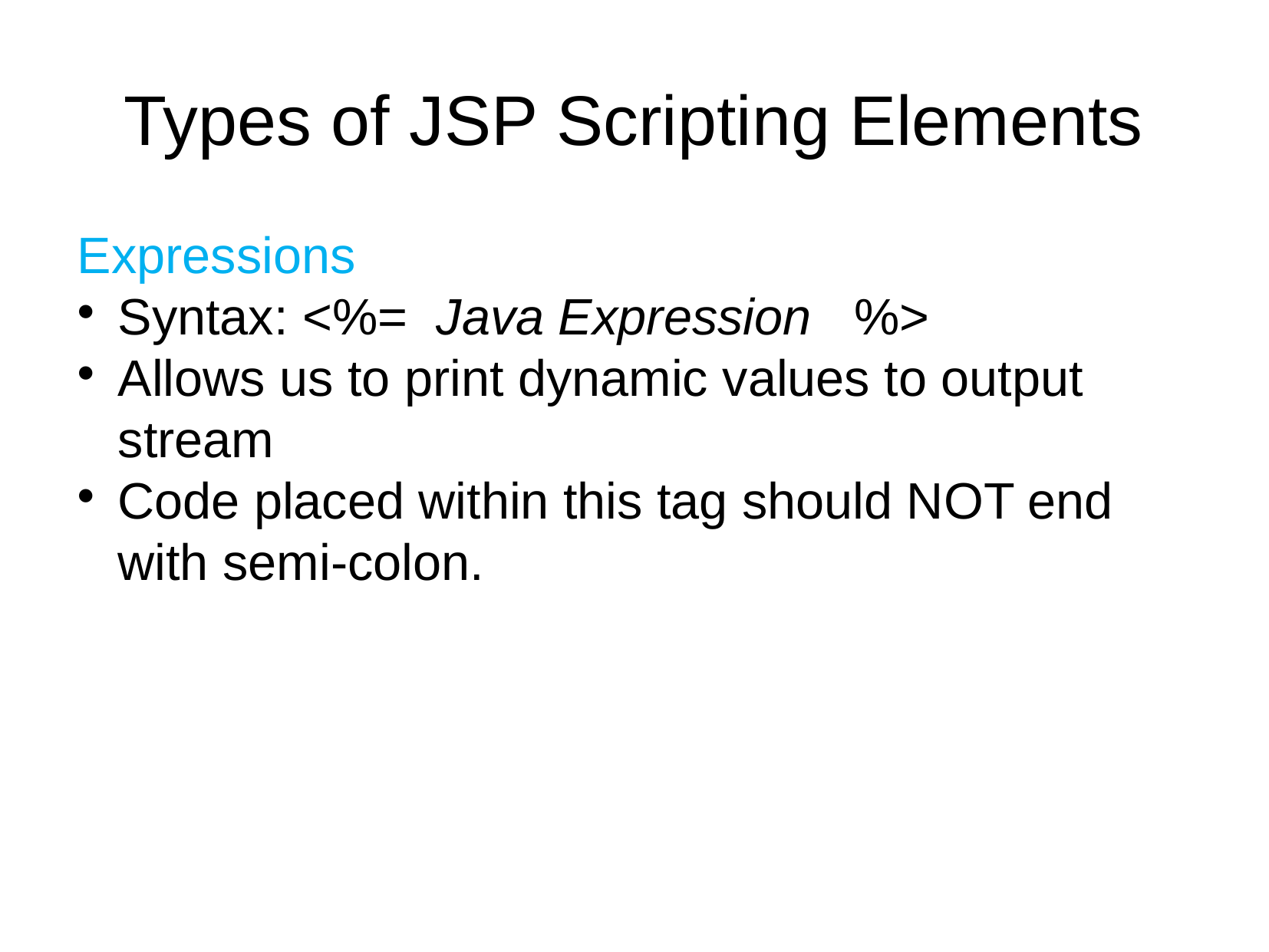

Types of JSP Scripting Elements
Expressions
Syntax: <%=  Java Expression   %>
Allows us to print dynamic values to output stream
Code placed within this tag should NOT end with semi-colon.